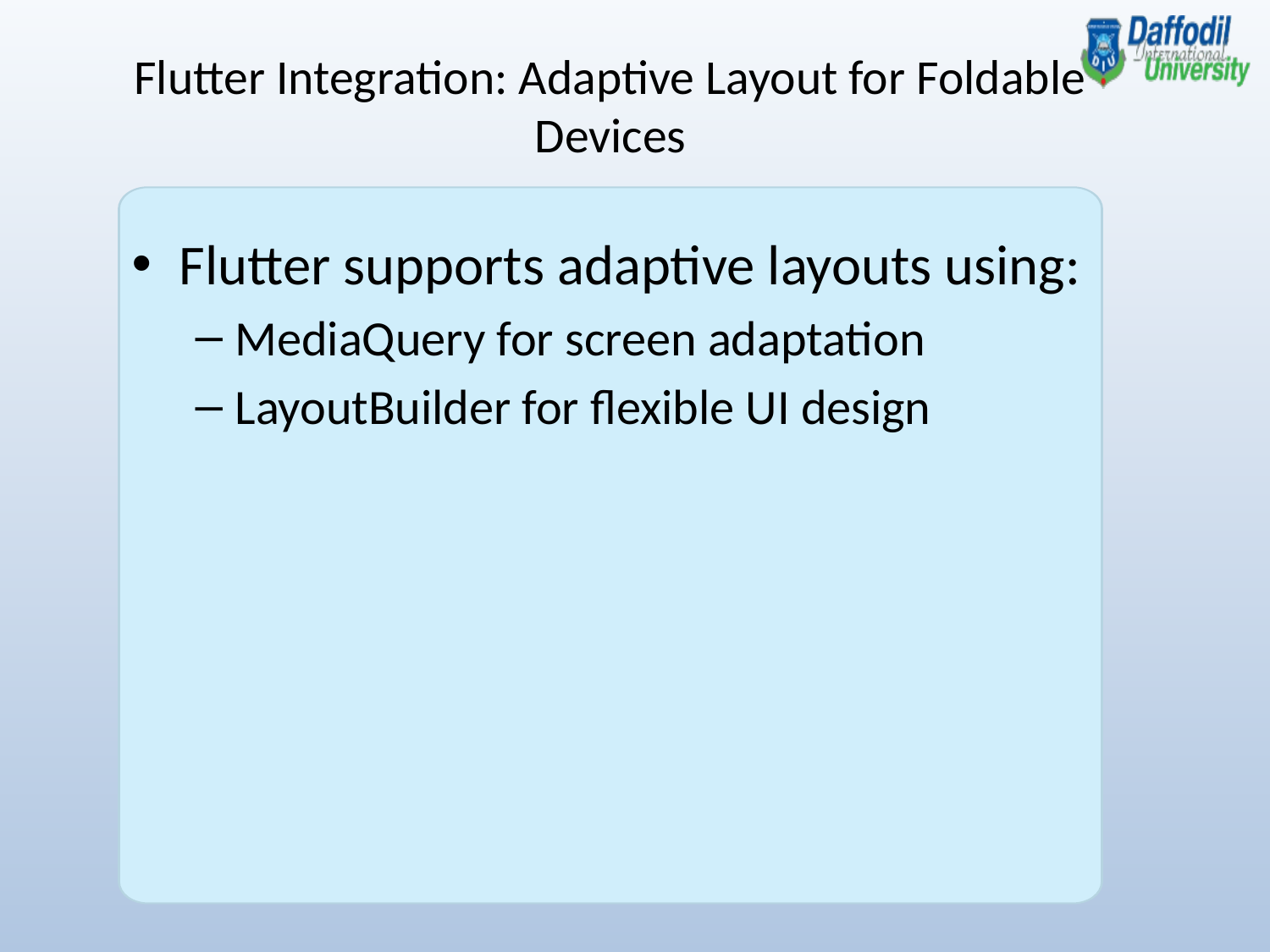

Flutter Integration: Adaptive Layout for Foldable Devices

Flutter supports adaptive layouts using:
MediaQuery for screen adaptation
LayoutBuilder for flexible UI design